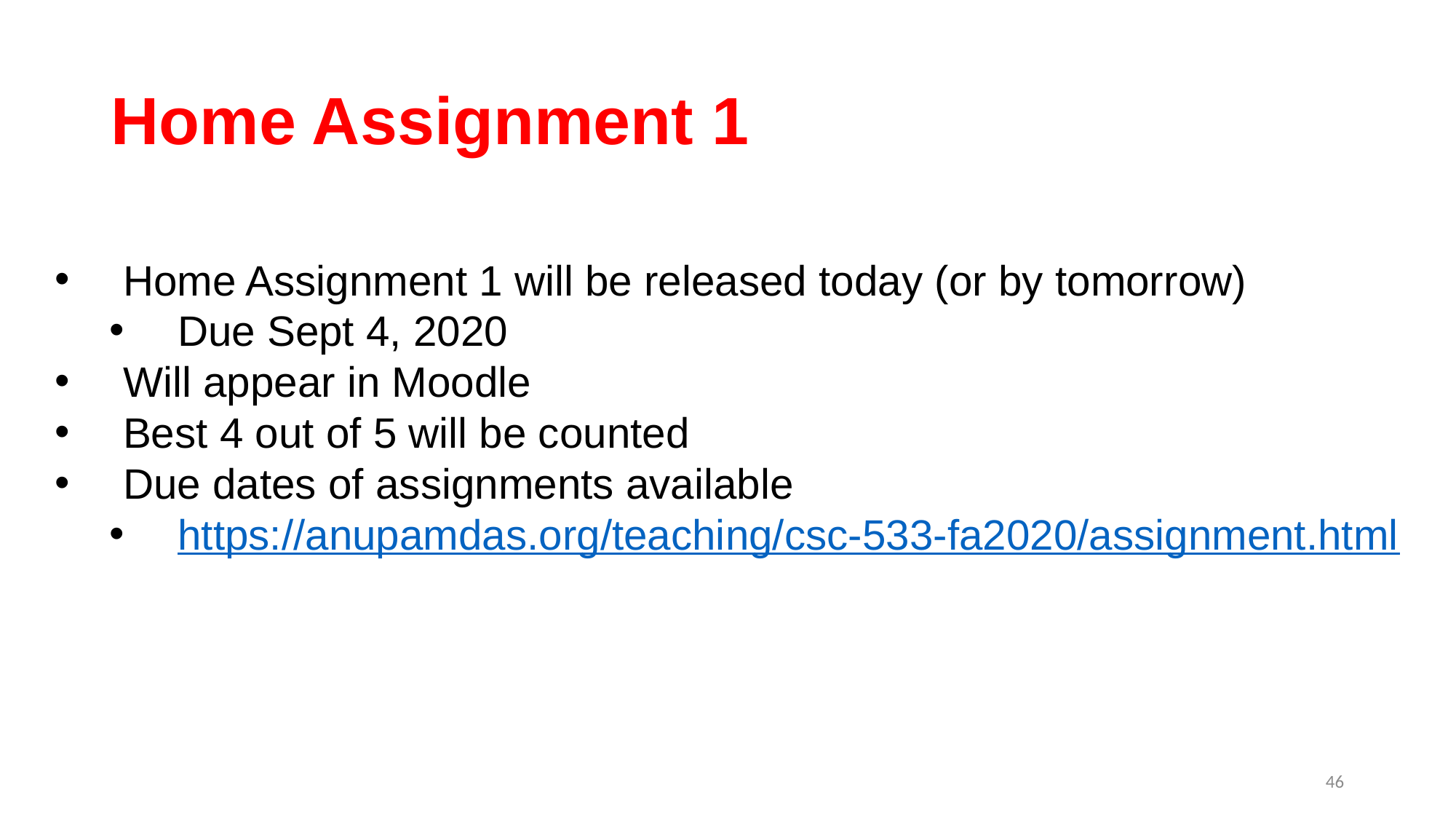

# Home Assignment 1
Home Assignment 1 will be released today (or by tomorrow)
Due Sept 4, 2020
Will appear in Moodle
Best 4 out of 5 will be counted
Due dates of assignments available
https://anupamdas.org/teaching/csc-533-fa2020/assignment.html

46